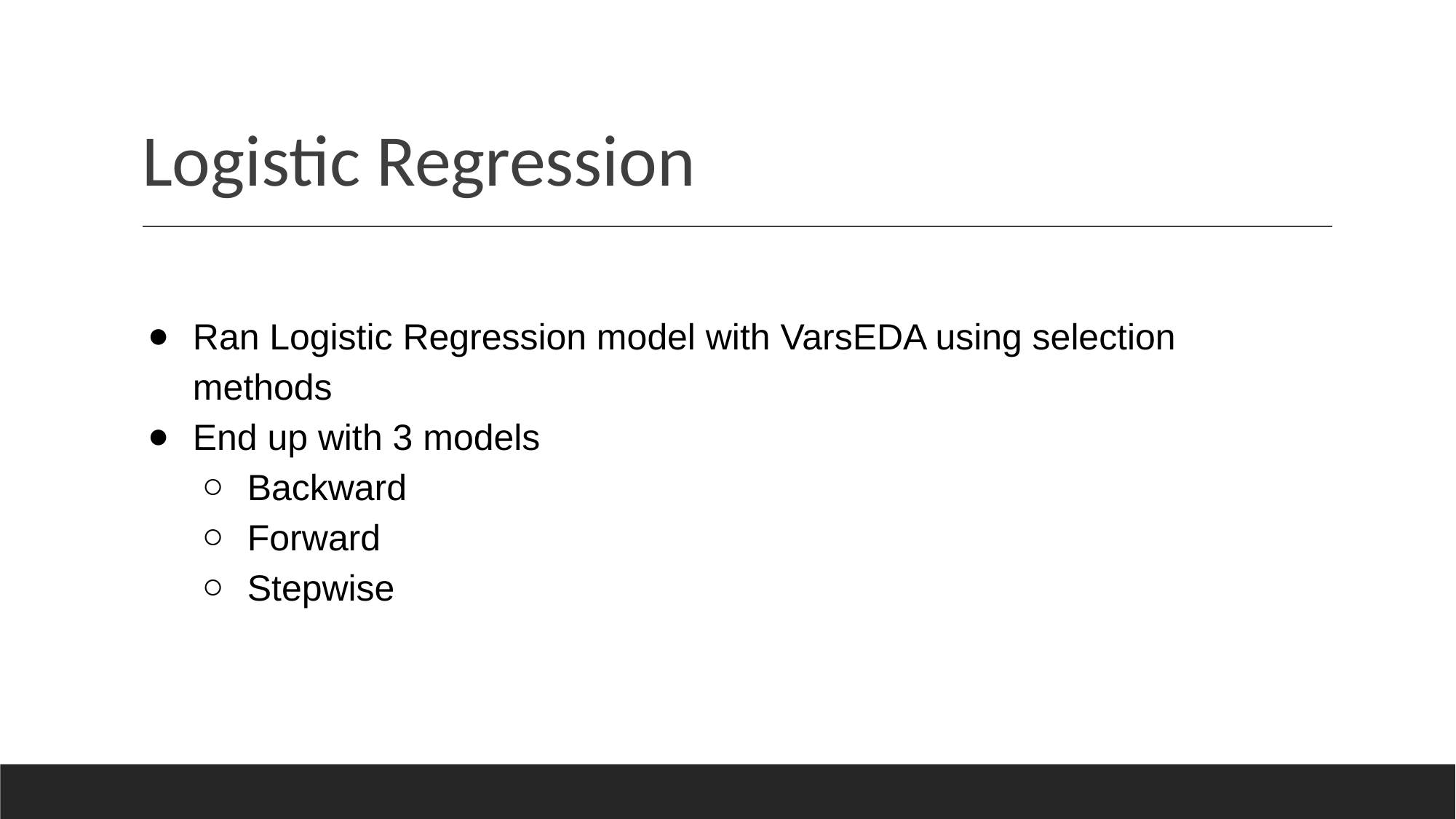

# Logistic Regression
Ran Logistic Regression model with VarsEDA using selection methods
End up with 3 models
Backward
Forward
Stepwise